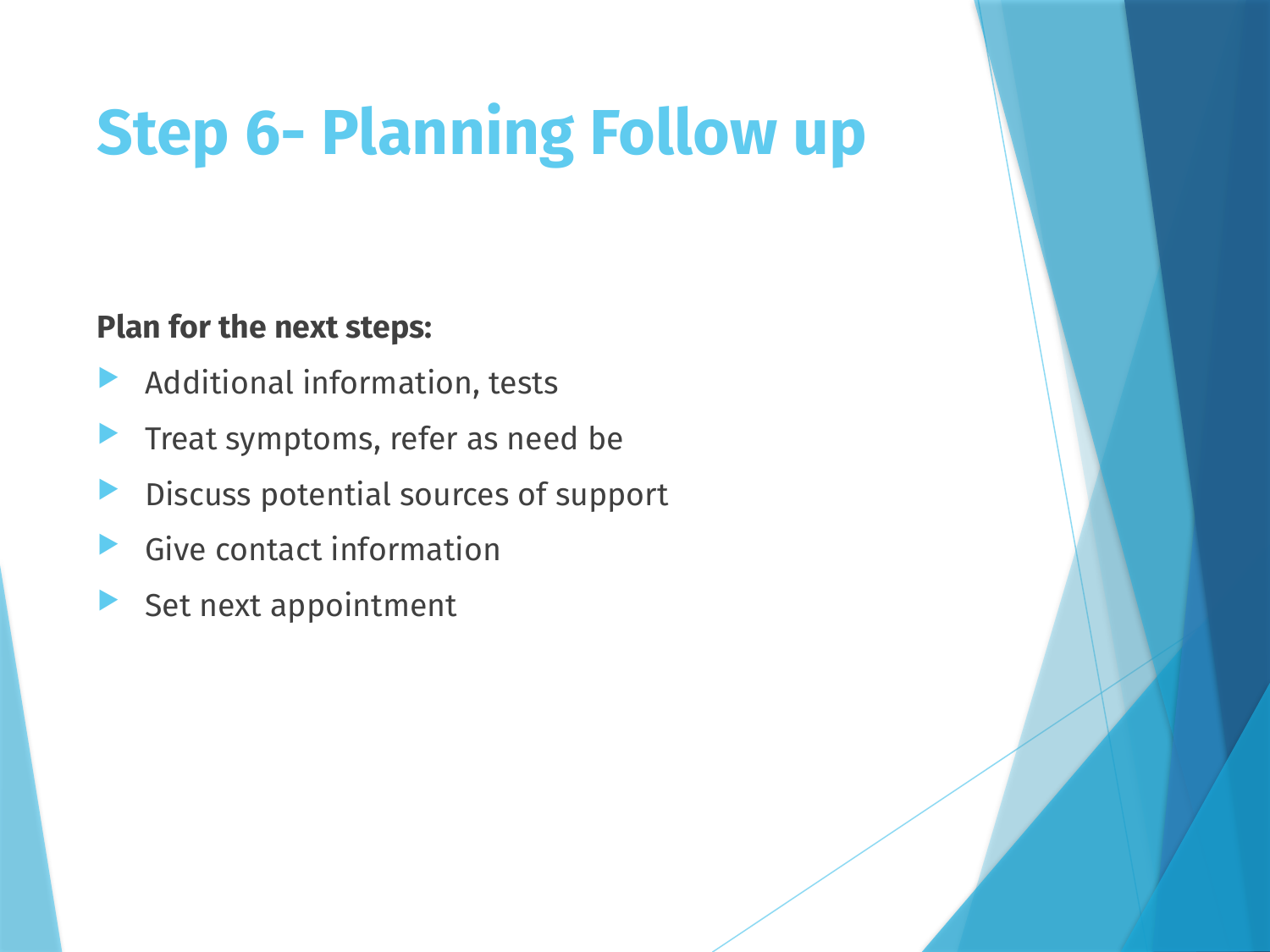

# Step 6- Planning Follow up
Plan for the next steps:
Additional information, tests
Treat symptoms, refer as need be
Discuss potential sources of support
Give contact information
Set next appointment